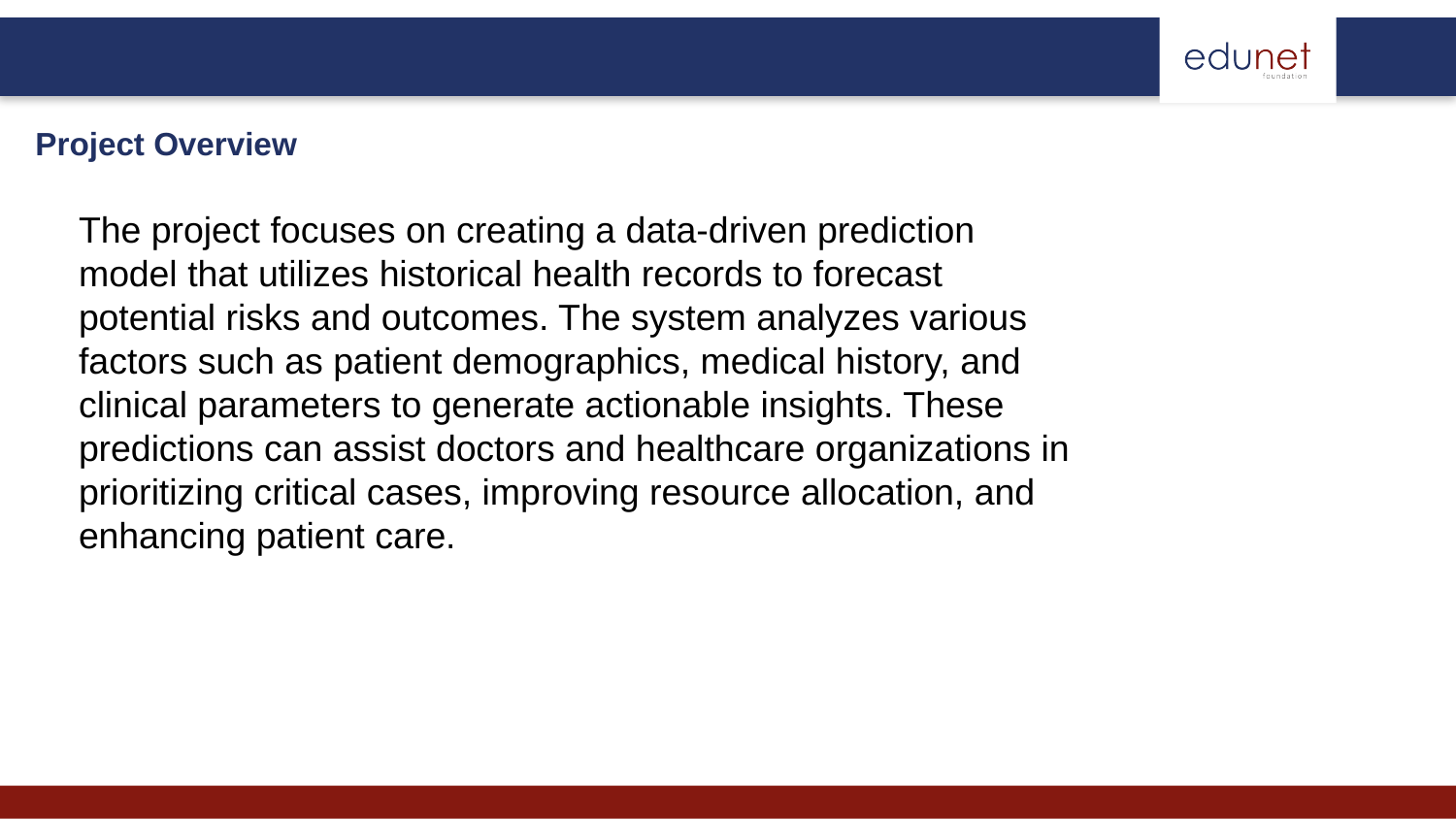

# Project Overview
The project focuses on creating a data-driven prediction model that utilizes historical health records to forecast potential risks and outcomes. The system analyzes various factors such as patient demographics, medical history, and clinical parameters to generate actionable insights. These predictions can assist doctors and healthcare organizations in prioritizing critical cases, improving resource allocation, and enhancing patient care.